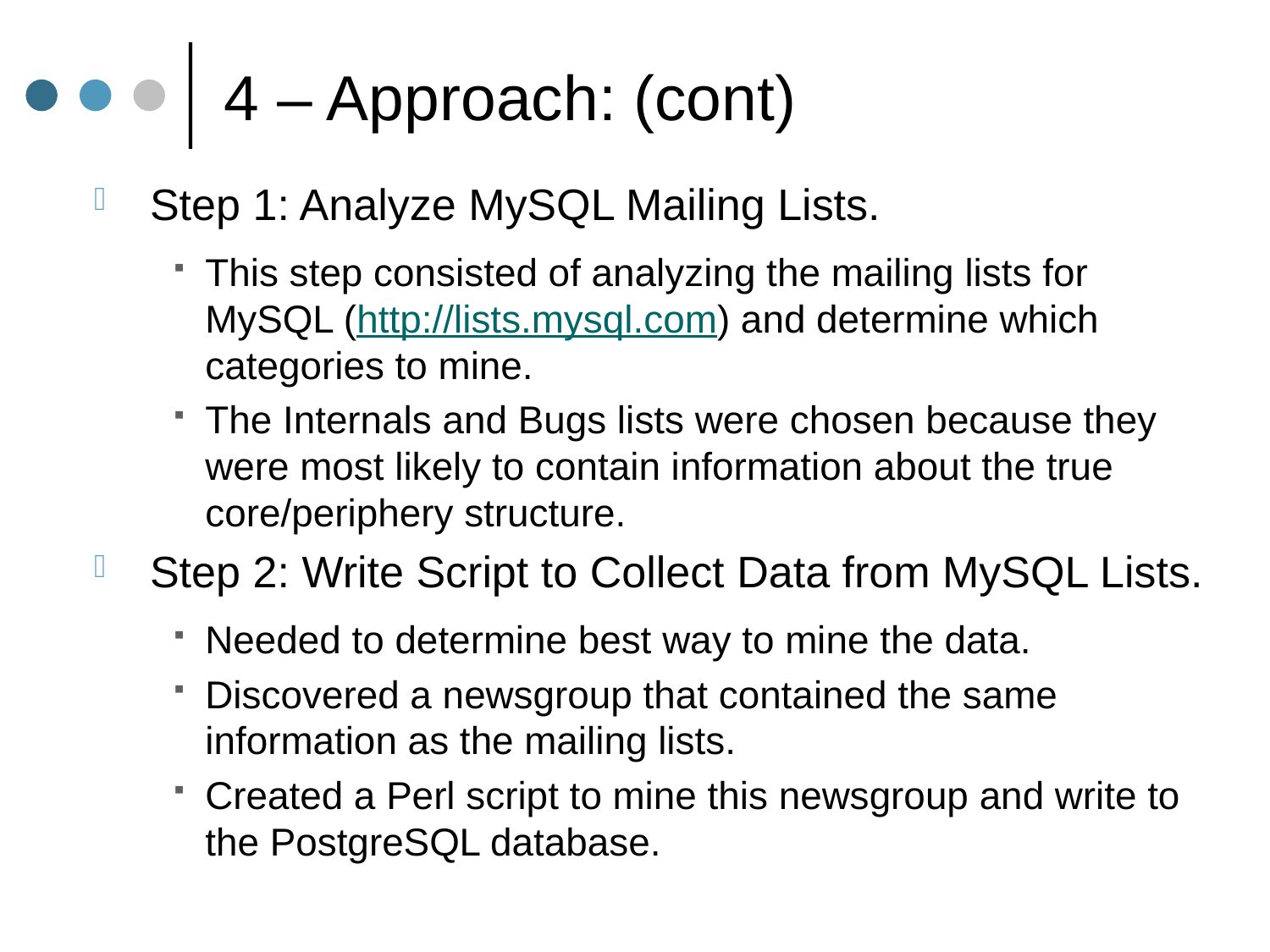

# 4 – Approach: (cont)
Step 1: Analyze MySQL Mailing Lists.
This step consisted of analyzing the mailing lists for MySQL (http://lists.mysql.com) and determine which categories to mine.
The Internals and Bugs lists were chosen because they were most likely to contain information about the true core/periphery structure.
Step 2: Write Script to Collect Data from MySQL Lists.
Needed to determine best way to mine the data.
Discovered a newsgroup that contained the same information as the mailing lists.
Created a Perl script to mine this newsgroup and write to the PostgreSQL database.